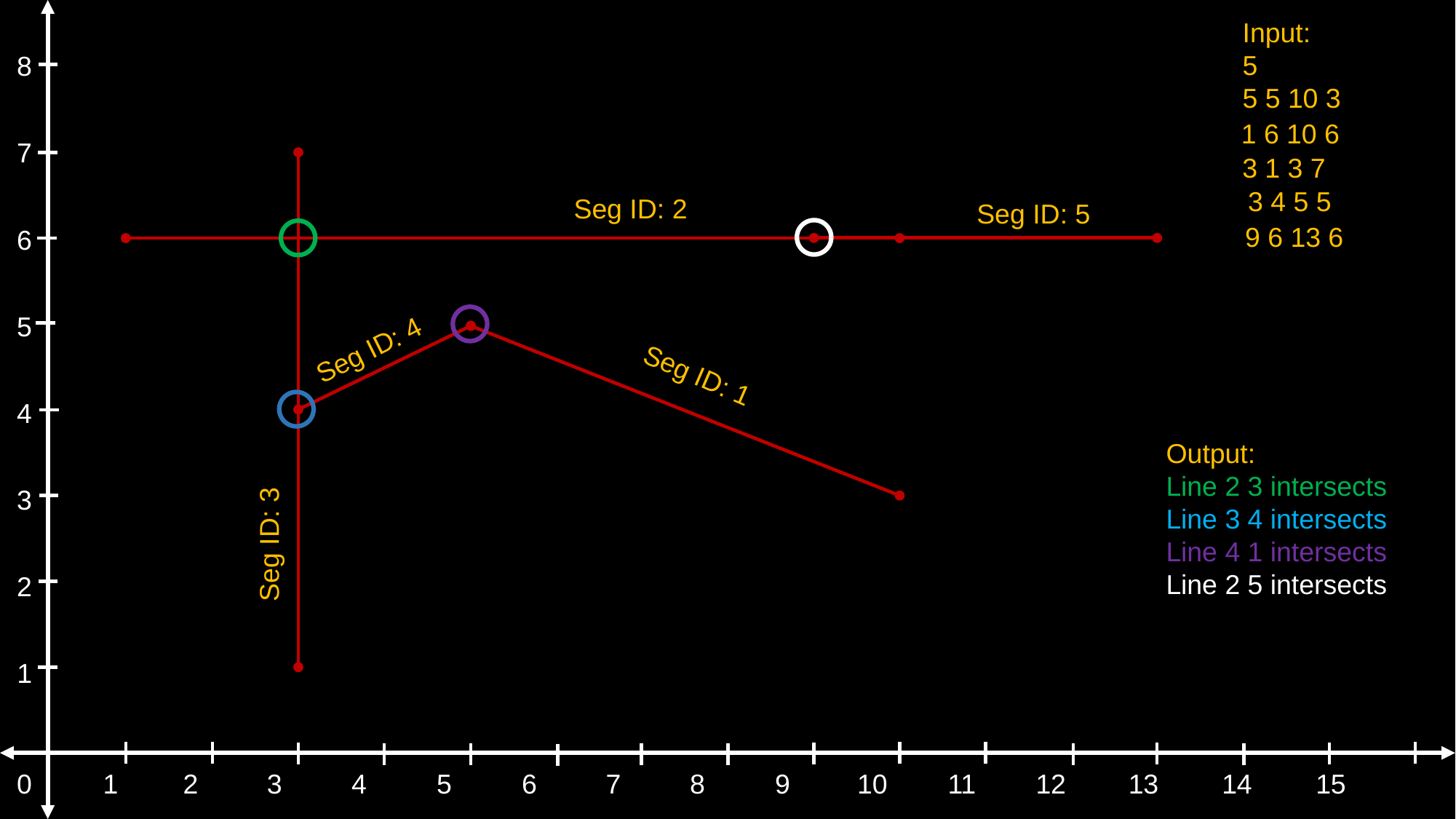

8
7
6
5
4
3
2
1
Input:
5
5 5 10 3
1 6 10 6
3 1 3 7
3 4 5 5
Seg ID: 2
Seg ID: 5
9 6 13 6

Seg ID: 4
Seg ID: 1

Output:
Line 2 3 intersects
Line 3 4 intersects
Line 4 1 intersects
Line 2 5 intersects
Seg ID: 3
0
1
2
3
4
5
6
7
8
9
10
11
12
13
14
15